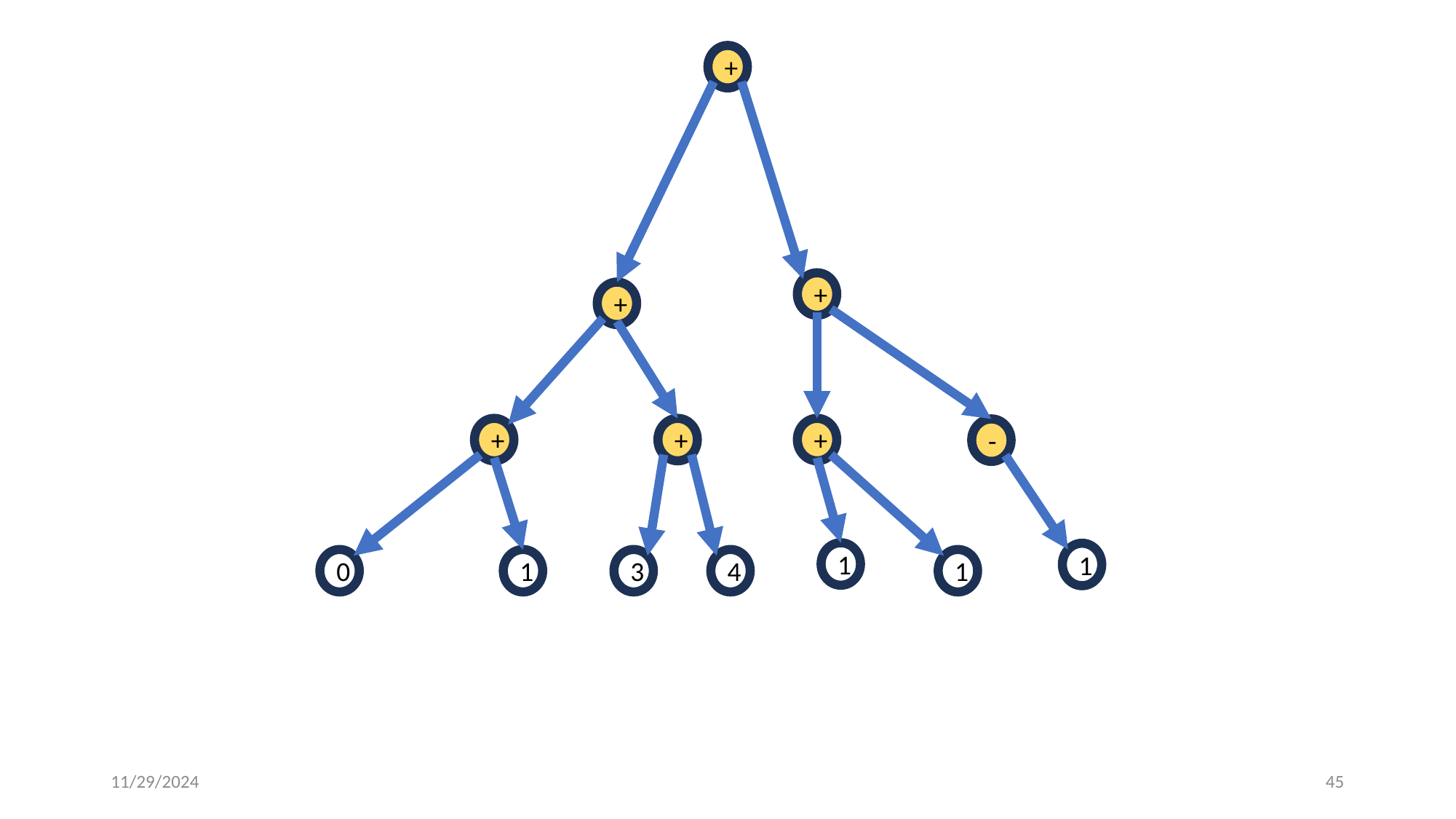

+
+
+
+
+
+
-
1
1
0
1
3
4
1
11/29/2024

45